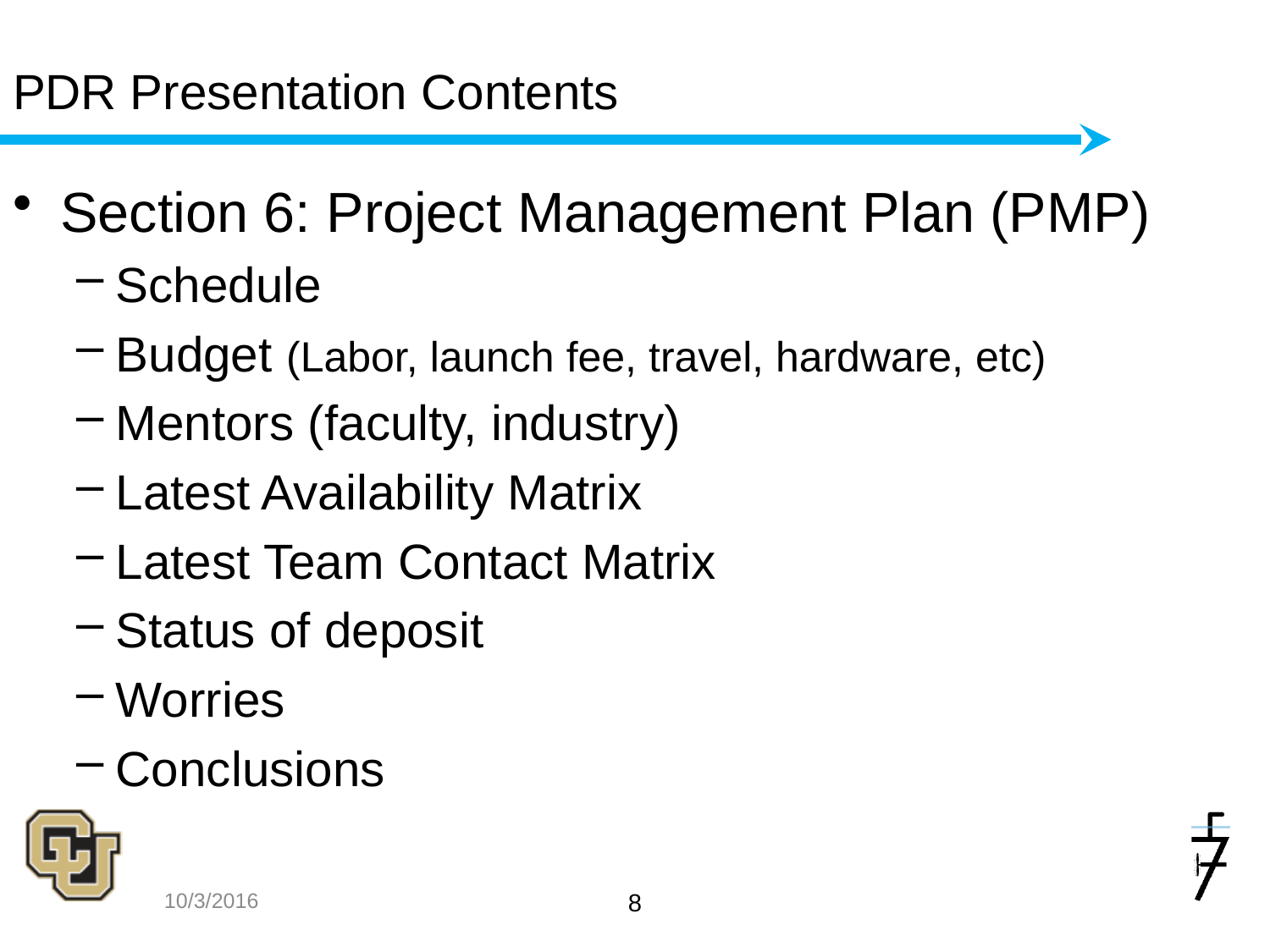

# PDR Presentation Contents
Section 6: Project Management Plan (PMP)
Schedule
Budget (Labor, launch fee, travel, hardware, etc)
Mentors (faculty, industry)
Latest Availability Matrix
Latest Team Contact Matrix
Status of deposit
Worries
Conclusions

10/3/2016
8